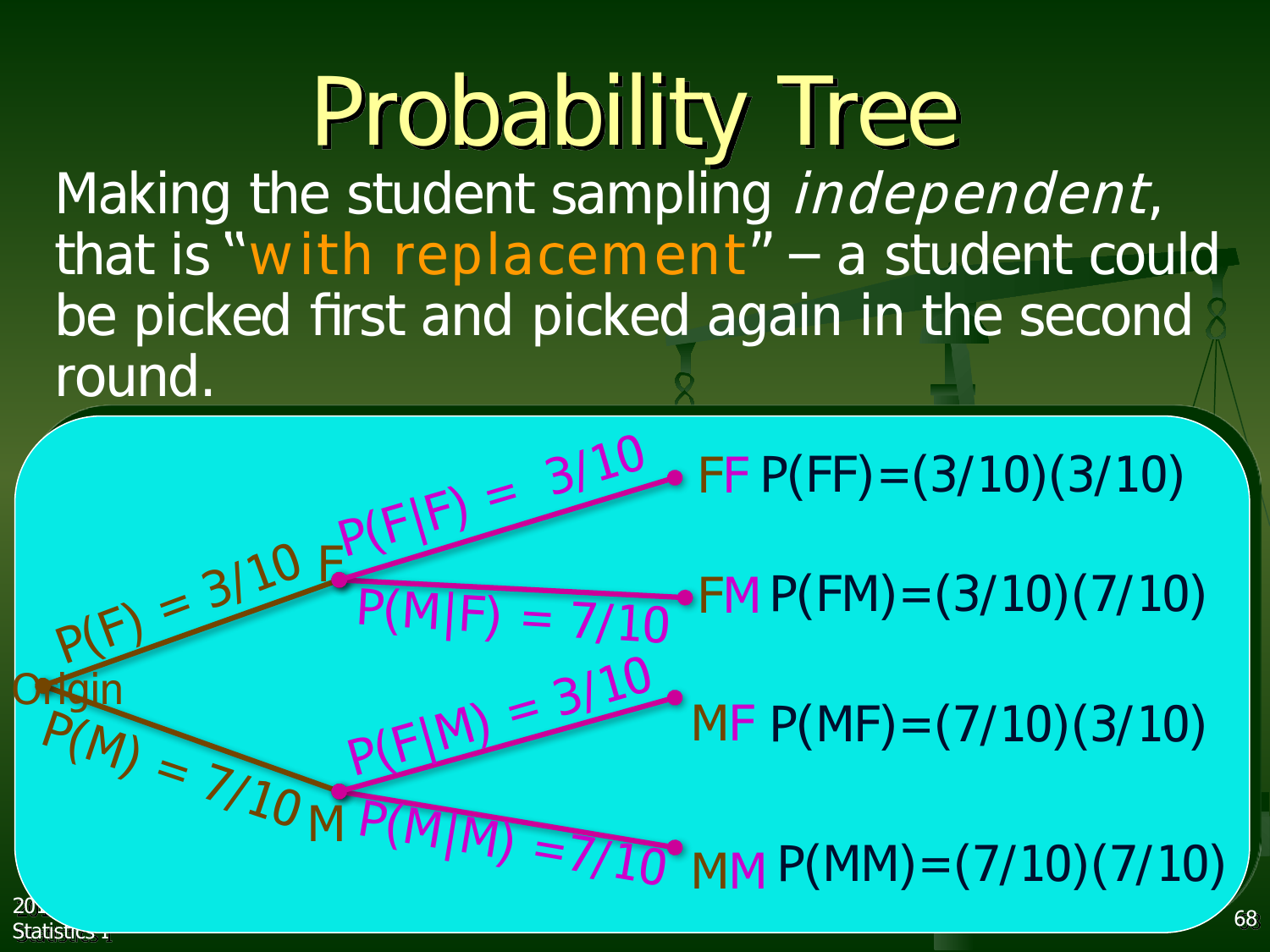

# Probability Tree
Making the student sampling independent, that is “with replacement” – a student could be picked first and picked again in the second round.

P(FF)=(3/10)(3/10)
P(FM)=(3/10)(7/10)
P(MF)=(7/10)(3/10)
P(MM)=(7/10)(7/10)
FF
P(F|F) =  3/10

P(M|F) = 7/10
P(F|M) = 3/10

P(M|M) =7/10

F
FM
P(F) = 3/10

P(M) = 7/10

Origin

MF
M
MM
2017/10/18
Statistics I
68